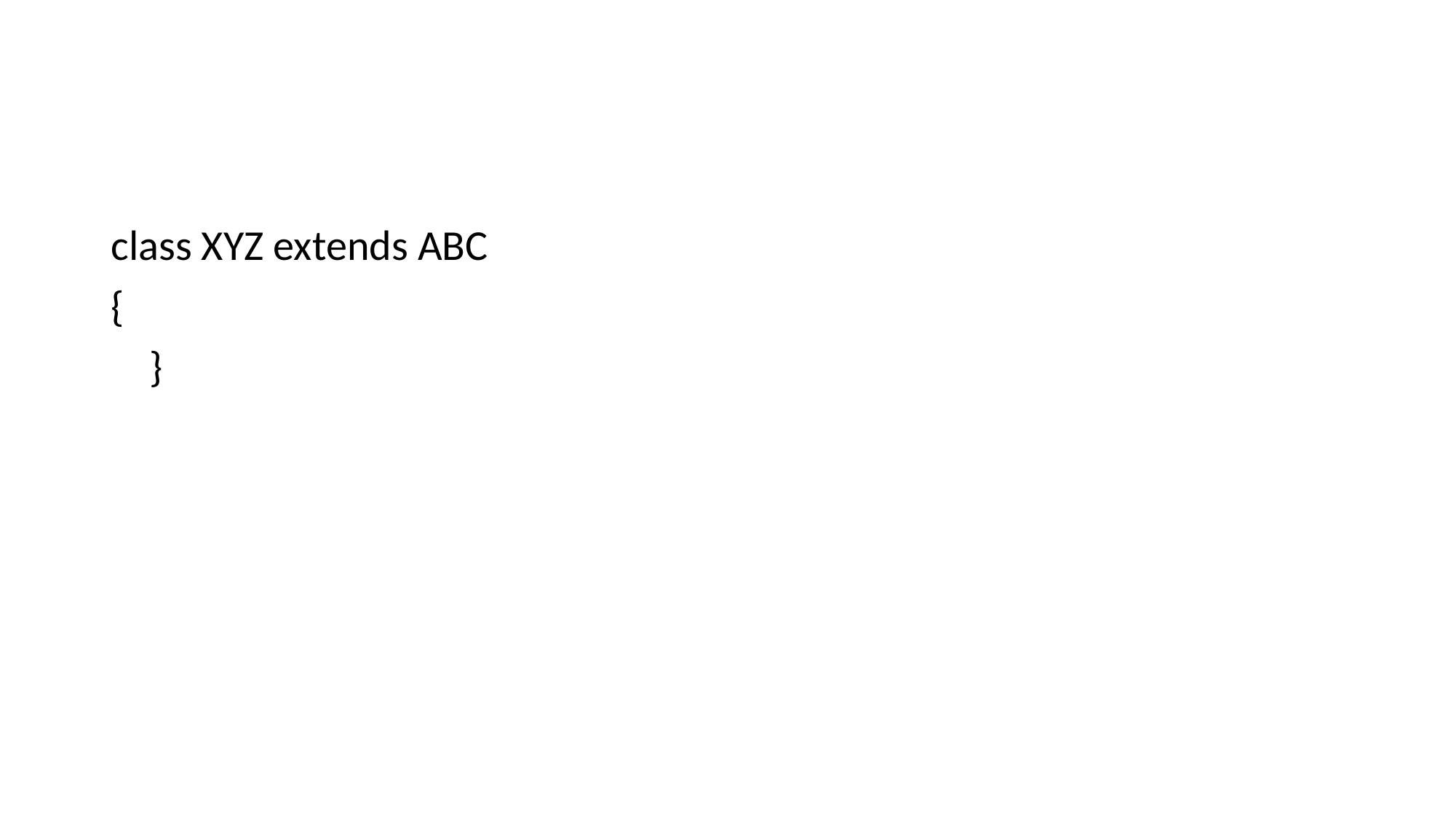

#
class XYZ extends ABC
{
    }